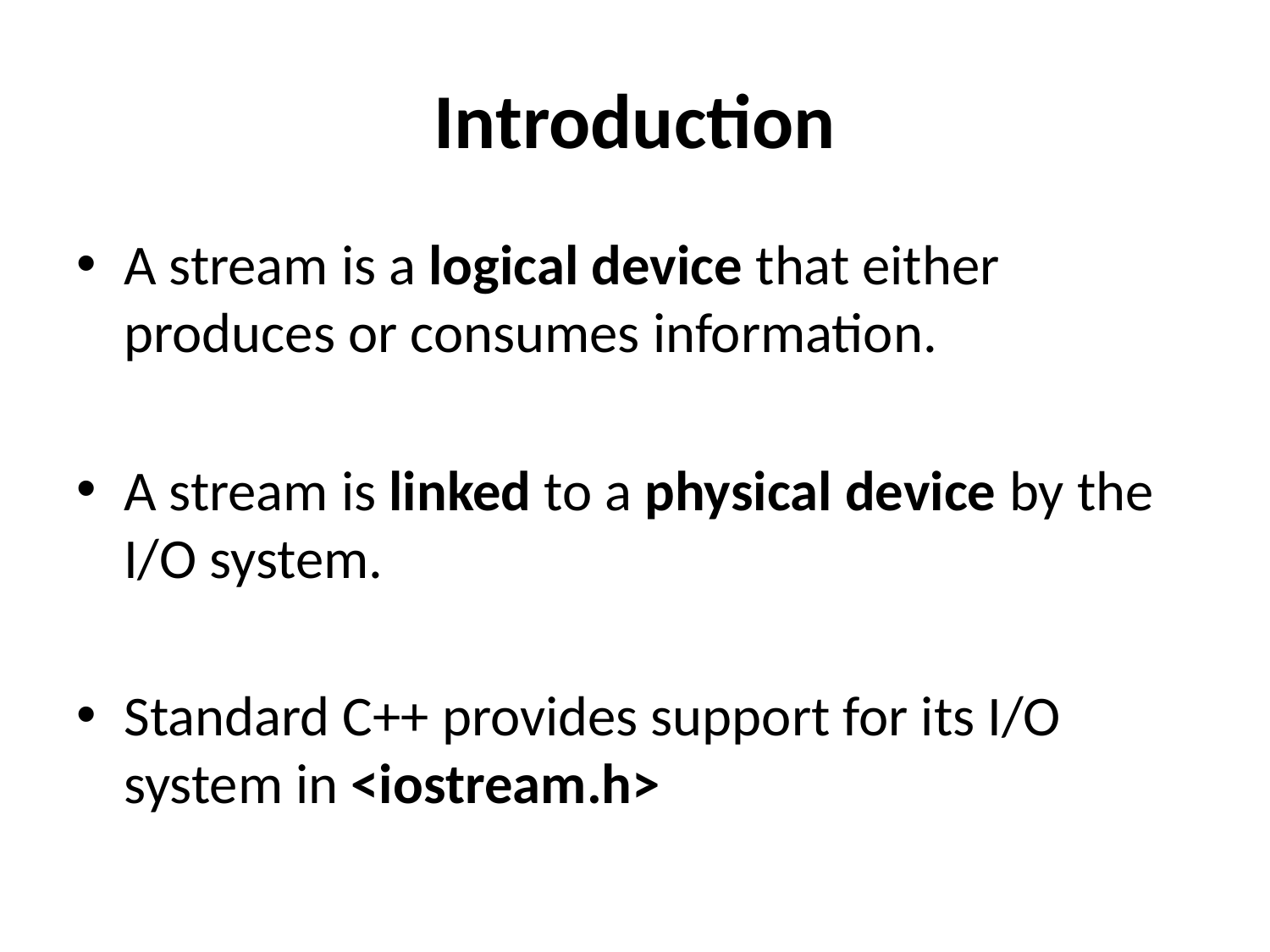

# Introduction
A stream is a logical device that either produces or consumes information.

A stream is linked to a physical device by the I/O system.

Standard C++ provides support for its I/O system in <iostream.h>